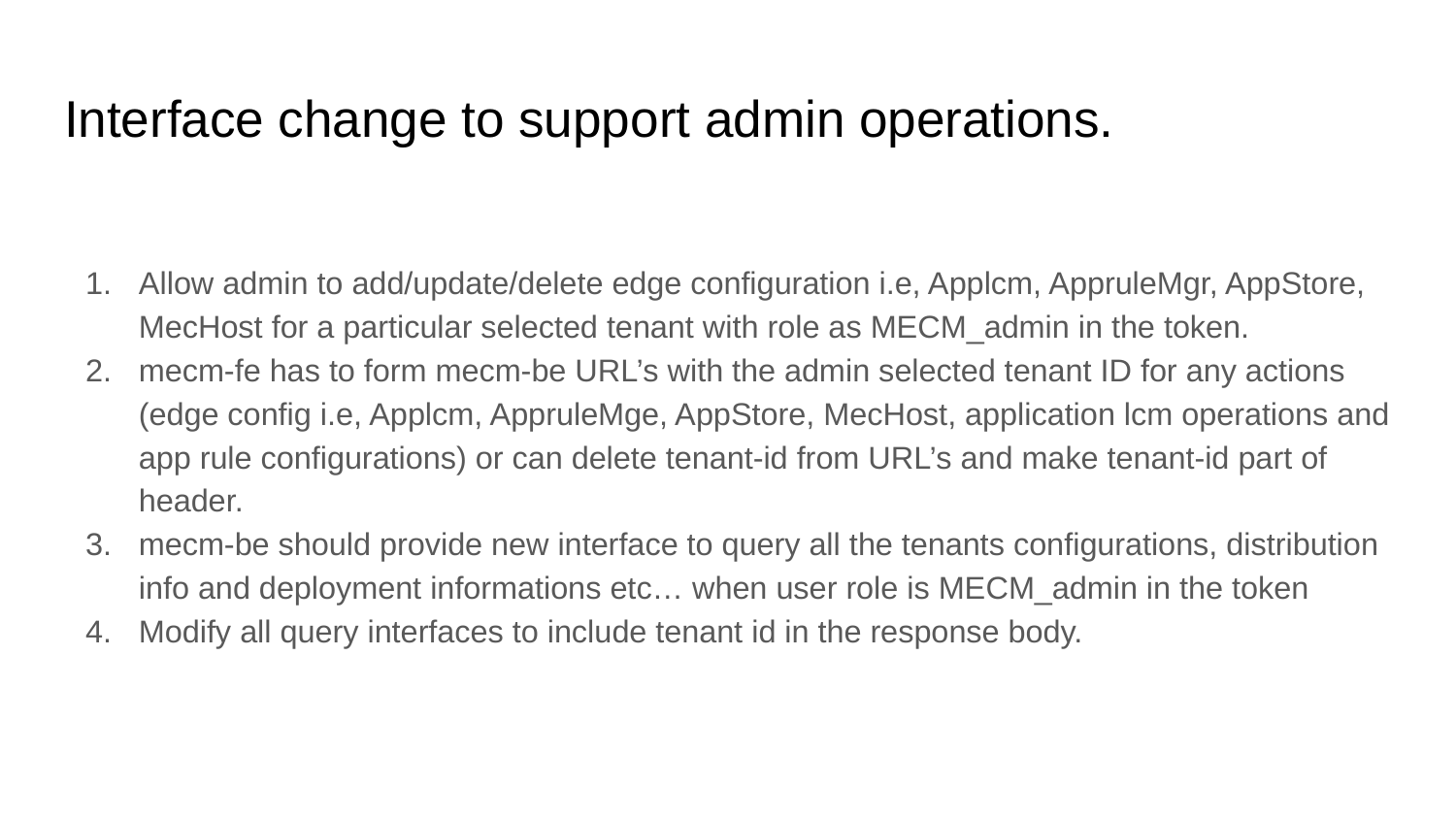

# Interface change to support admin operations.

Allow admin to add/update/delete edge configuration i.e, Applcm, AppruleMgr, AppStore, MecHost for a particular selected tenant with role as MECM_admin in the token.
mecm-fe has to form mecm-be URL’s with the admin selected tenant ID for any actions (edge config i.e, Applcm, AppruleMge, AppStore, MecHost, application lcm operations and app rule configurations) or can delete tenant-id from URL’s and make tenant-id part of header.
mecm-be should provide new interface to query all the tenants configurations, distribution info and deployment informations etc… when user role is MECM_admin in the token
Modify all query interfaces to include tenant id in the response body.